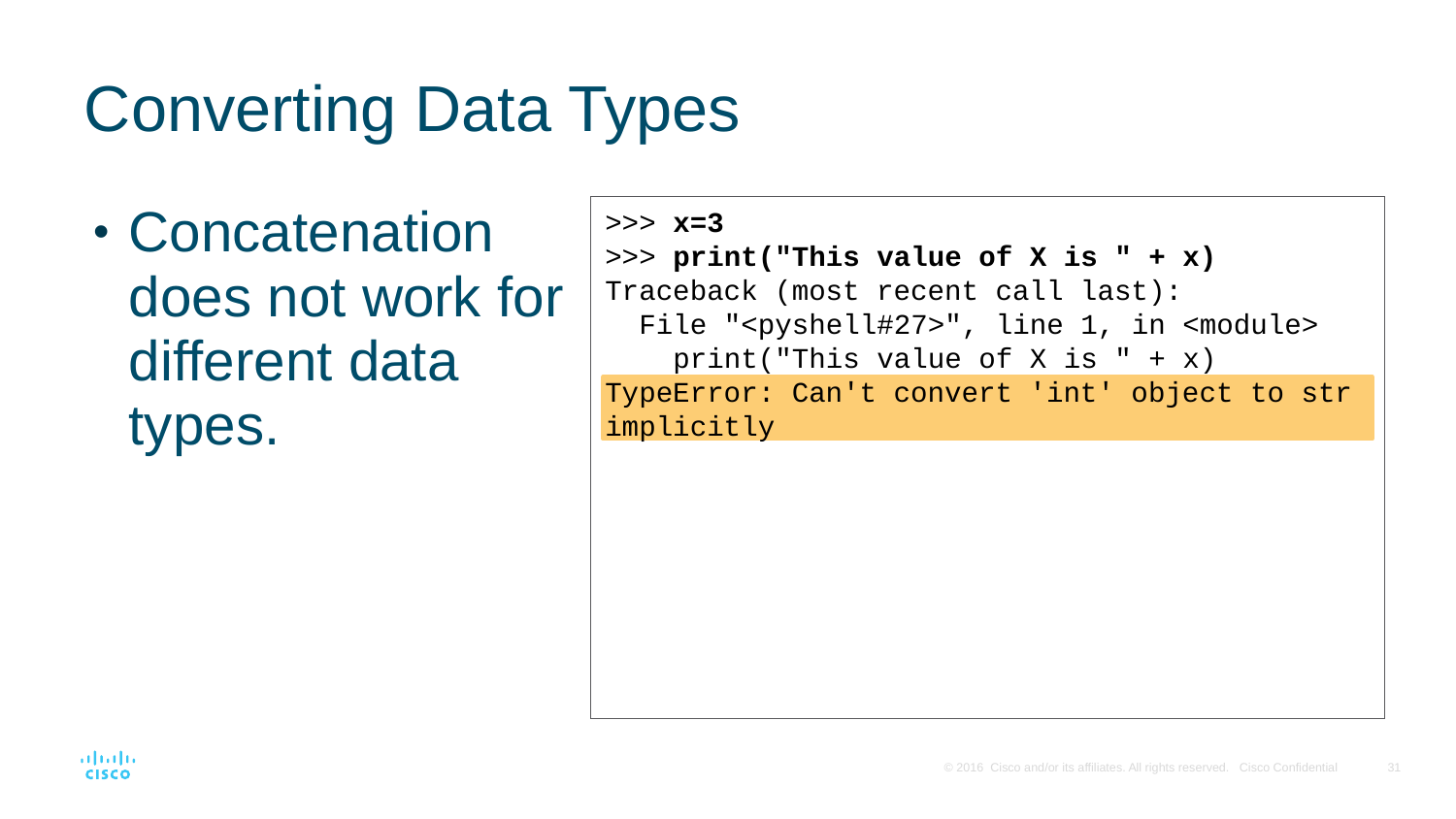

# Converting Data Types
Concatenation does not work for different data types.
>>> x=3
>>> print("This value of X is " + x)
Traceback (most recent call last):
  File "<pyshell#27>", line 1, in <module>
    print("This value of X is " + x)
TypeError: Can't convert 'int' object to str implicitly